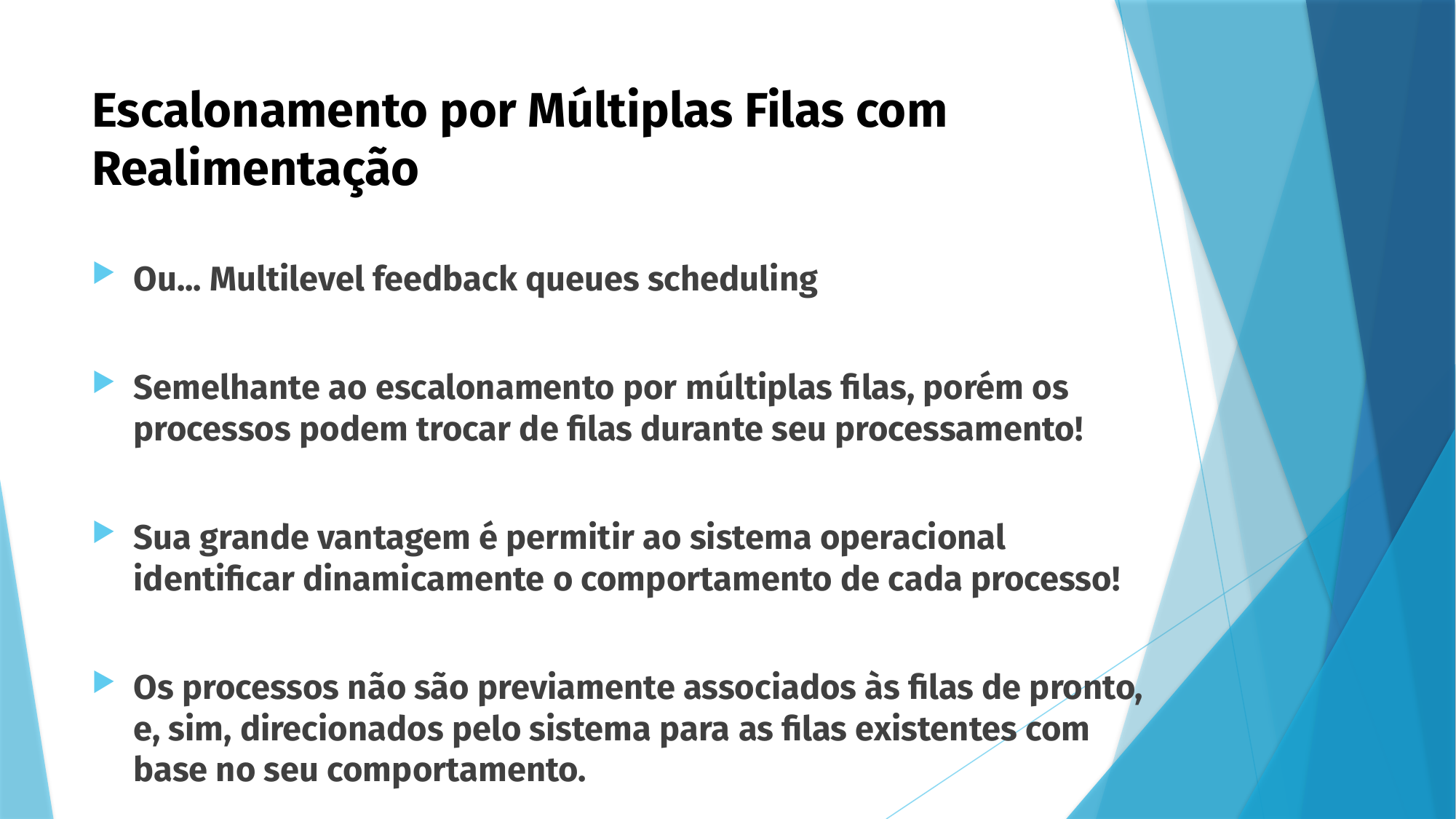

# Escalonamento por Múltiplas Filas com Realimentação
Ou... Multilevel feedback queues scheduling

Semelhante ao escalonamento por múltiplas filas, porém os processos podem trocar de filas durante seu processamento!

Sua grande vantagem é permitir ao sistema operacional identificar dinamicamente o comportamento de cada processo!

Os processos não são previamente associados às filas de pronto, e, sim, direcionados pelo sistema para as filas existentes com base no seu comportamento.